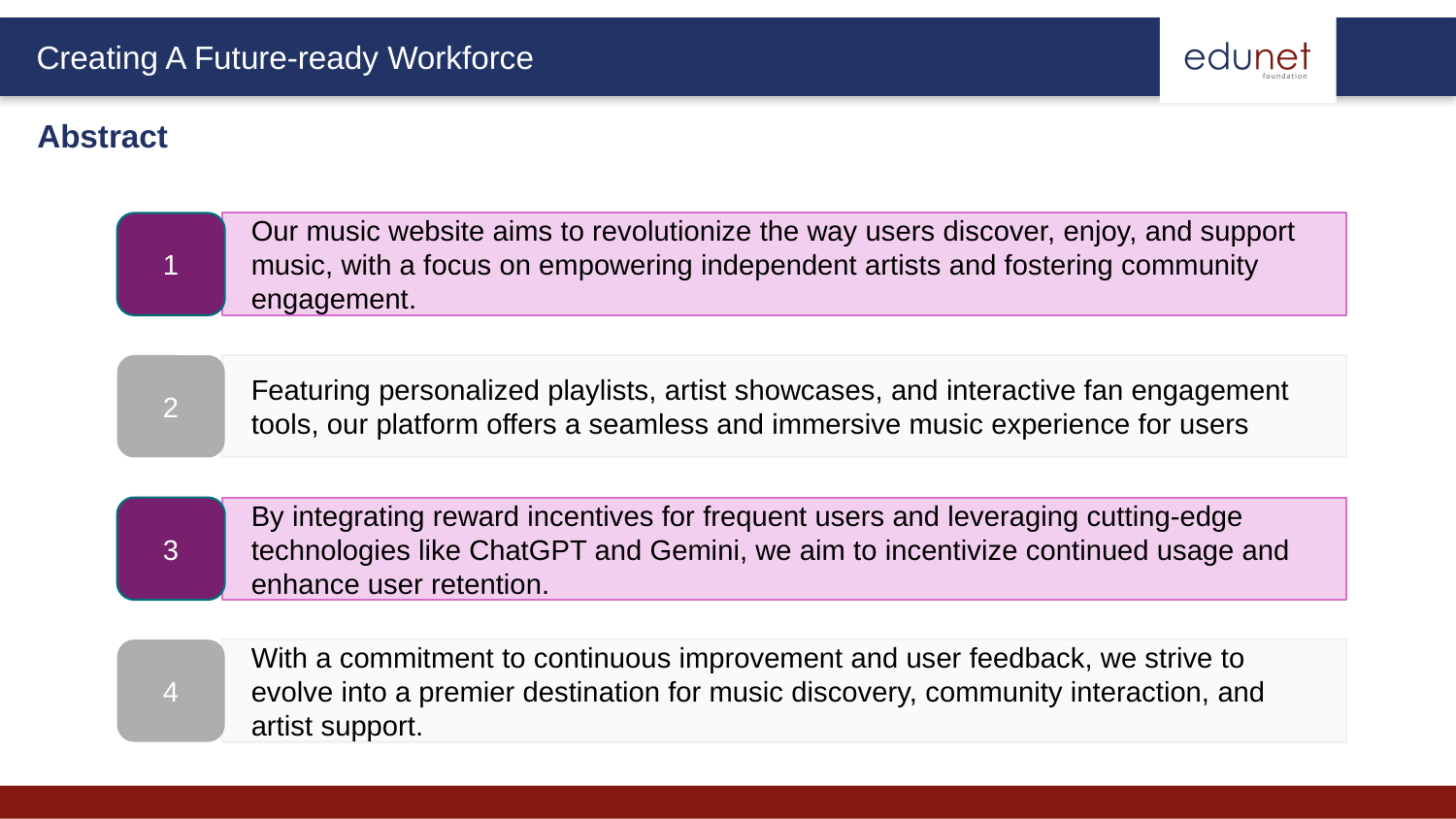

Abstract
1
Our music website aims to revolutionize the way users discover, enjoy, and support music, with a focus on empowering independent artists and fostering community engagement.
2
Featuring personalized playlists, artist showcases, and interactive fan engagement tools, our platform offers a seamless and immersive music experience for users
3
By integrating reward incentives for frequent users and leveraging cutting-edge technologies like ChatGPT and Gemini, we aim to incentivize continued usage and enhance user retention.
4
With a commitment to continuous improvement and user feedback, we strive to evolve into a premier destination for music discovery, community interaction, and artist support.